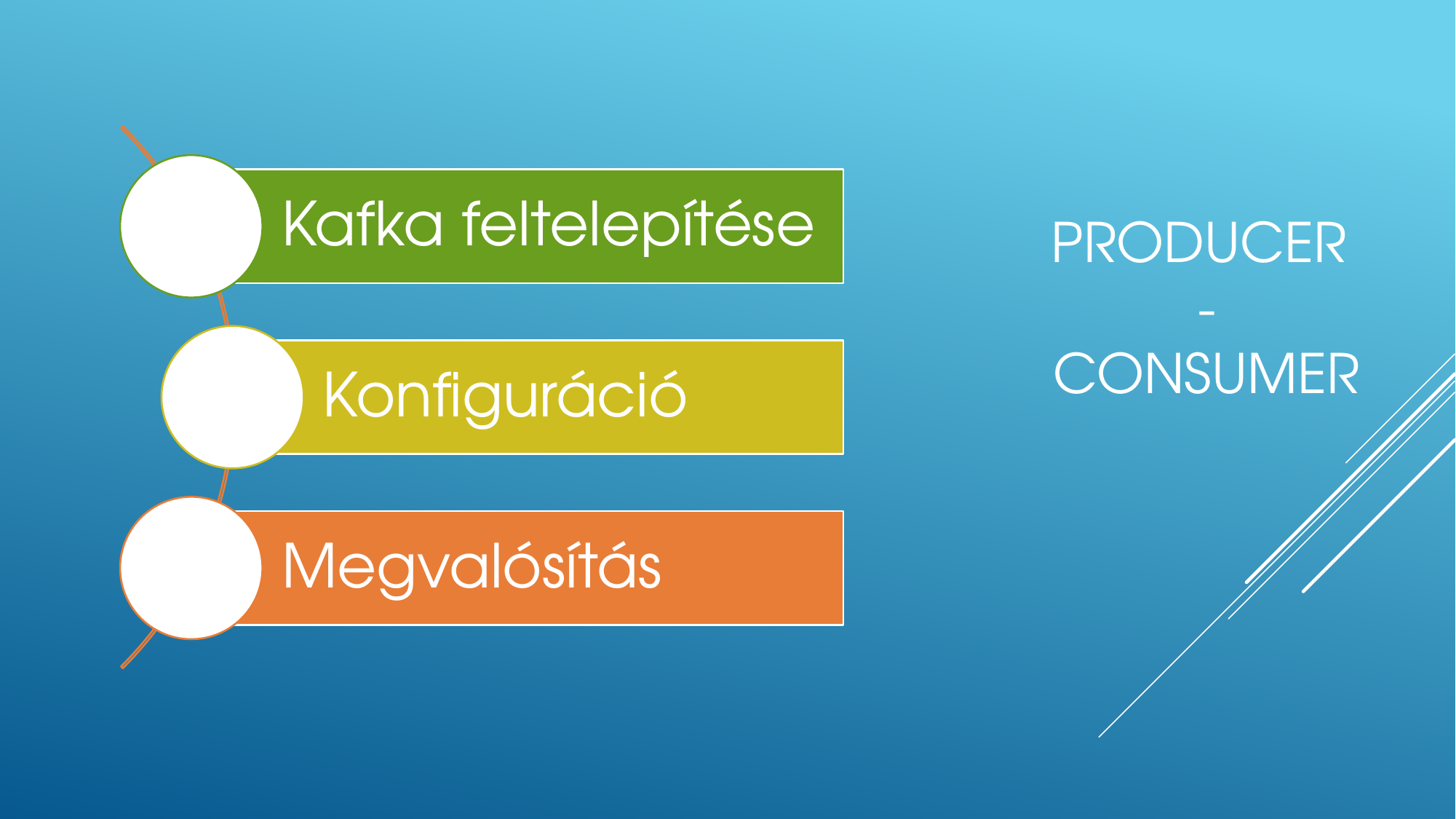

Kafka feltelepítése
Konfiguráció
Megvalósítás
# PRODUCER - Consumer